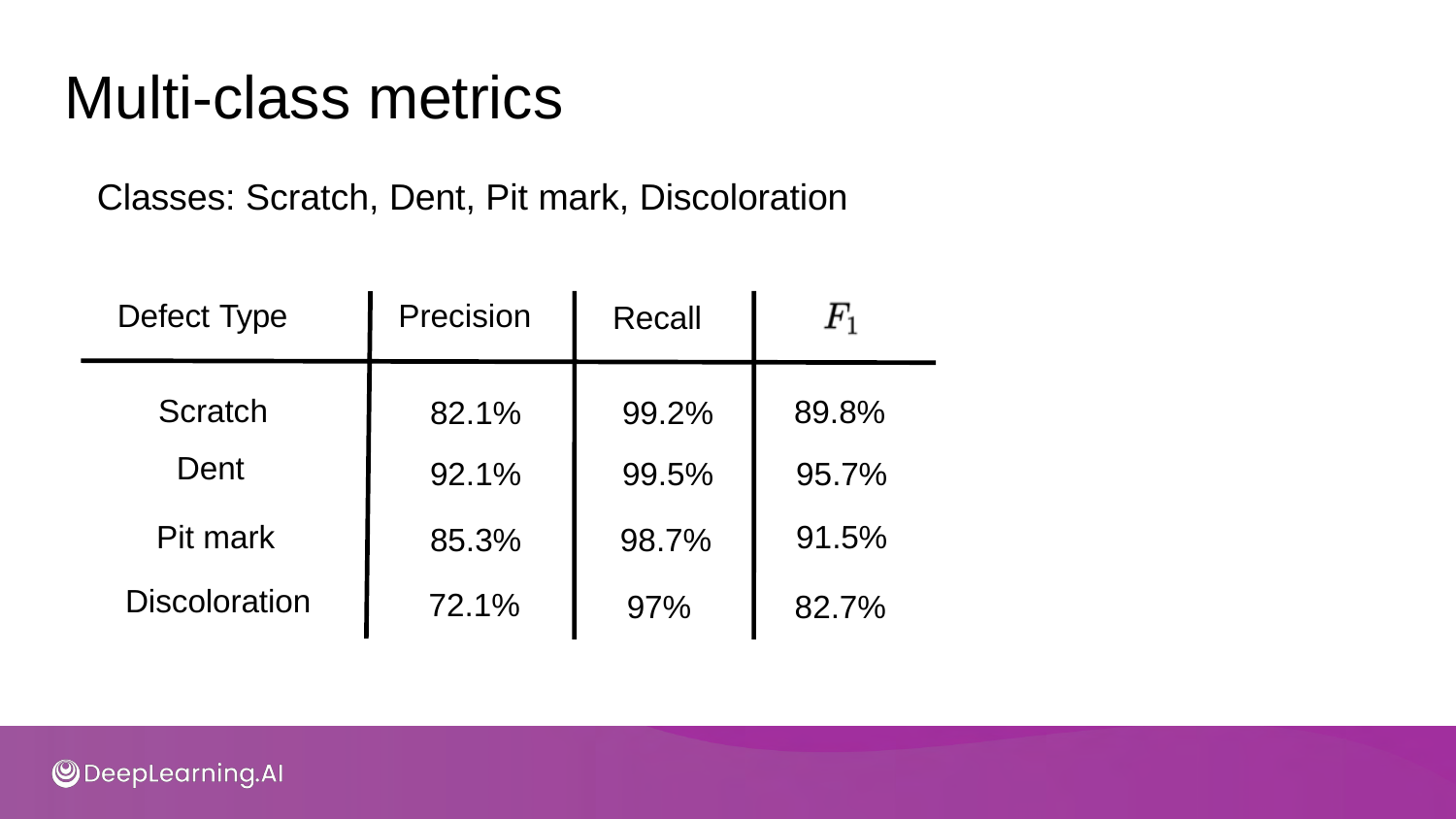

# Multi-class metrics
Classes: Scratch, Dent, Pit mark, Discoloration

Defect Type
Precision
Recall

| Scratch | 82.1% | 99.2% | 89.8% |
| --- | --- | --- | --- |
| Dent | 92.1% | 99.5% | 95.7% |
| Pit mark | 85.3% | 98.7% | 91.5% |
Discoloration
72.1%
82.7%
97%